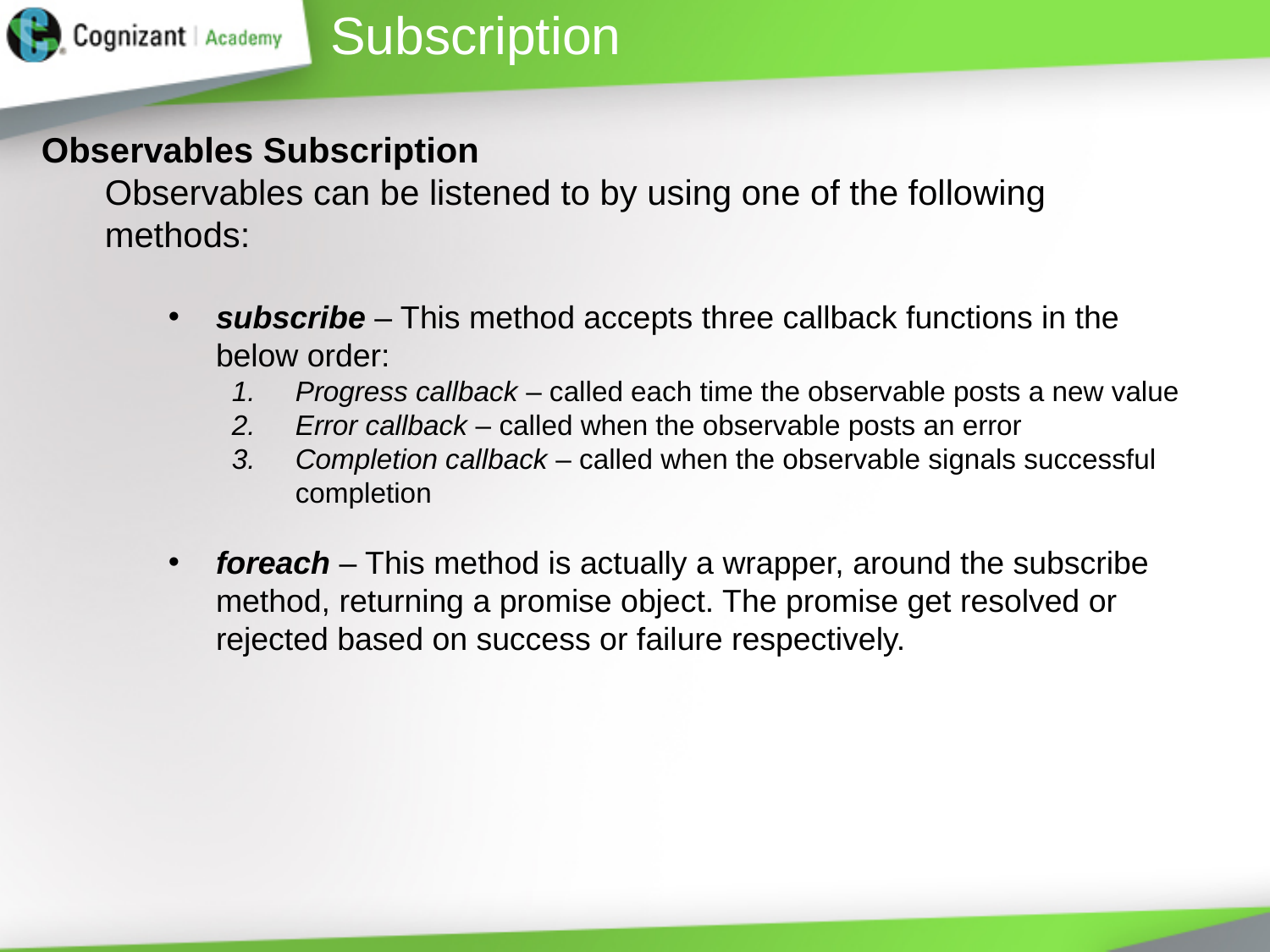

# Subscription
Observables Subscription
Observables can be listened to by using one of the following methods:
subscribe – This method accepts three callback functions in the below order:
Progress callback – called each time the observable posts a new value
Error callback – called when the observable posts an error
Completion callback – called when the observable signals successful completion

foreach – This method is actually a wrapper, around the subscribe method, returning a promise object. The promise get resolved or rejected based on success or failure respectively.